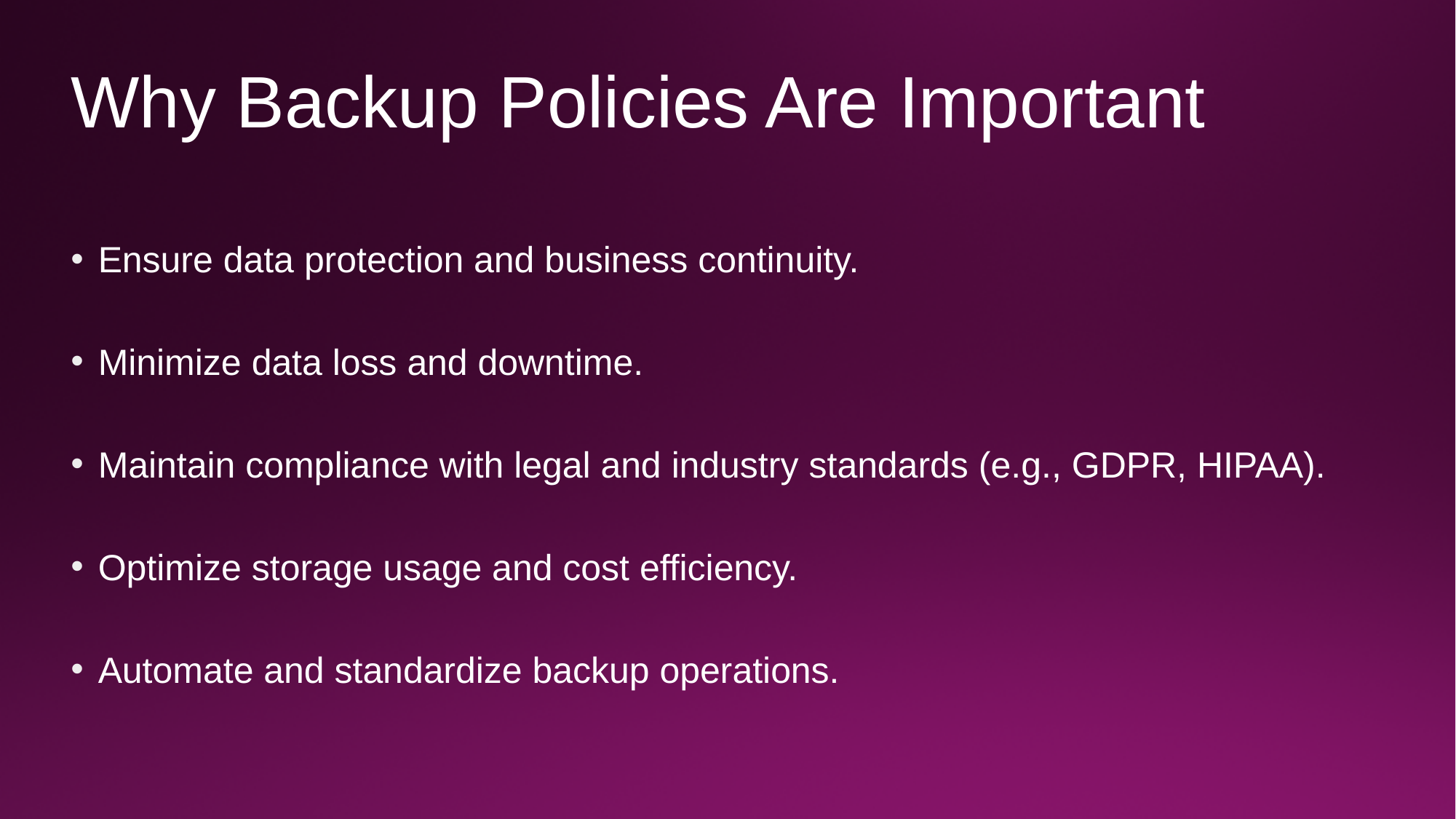

# Why Backup Policies Are Important
Ensure data protection and business continuity.
Minimize data loss and downtime.
Maintain compliance with legal and industry standards (e.g., GDPR, HIPAA).
Optimize storage usage and cost efficiency.
Automate and standardize backup operations.